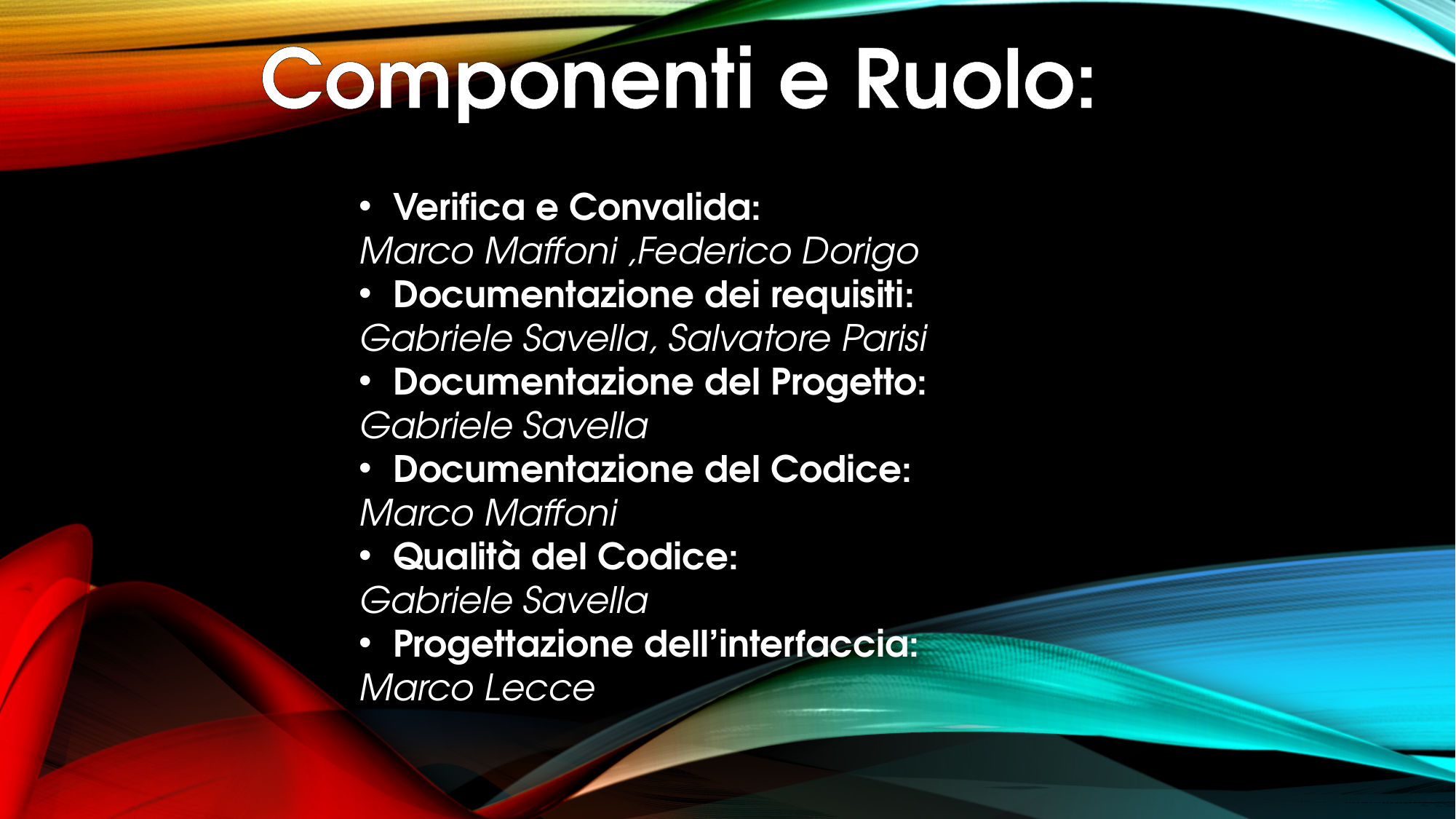

Componenti e Ruolo:
Verifica e Convalida:
Marco Maffoni ,Federico Dorigo
Documentazione dei requisiti:
Gabriele Savella, Salvatore Parisi
Documentazione del Progetto:
Gabriele Savella
Documentazione del Codice:
Marco Maffoni
Qualità del Codice:
Gabriele Savella
Progettazione dell’interfaccia:
Marco Lecce